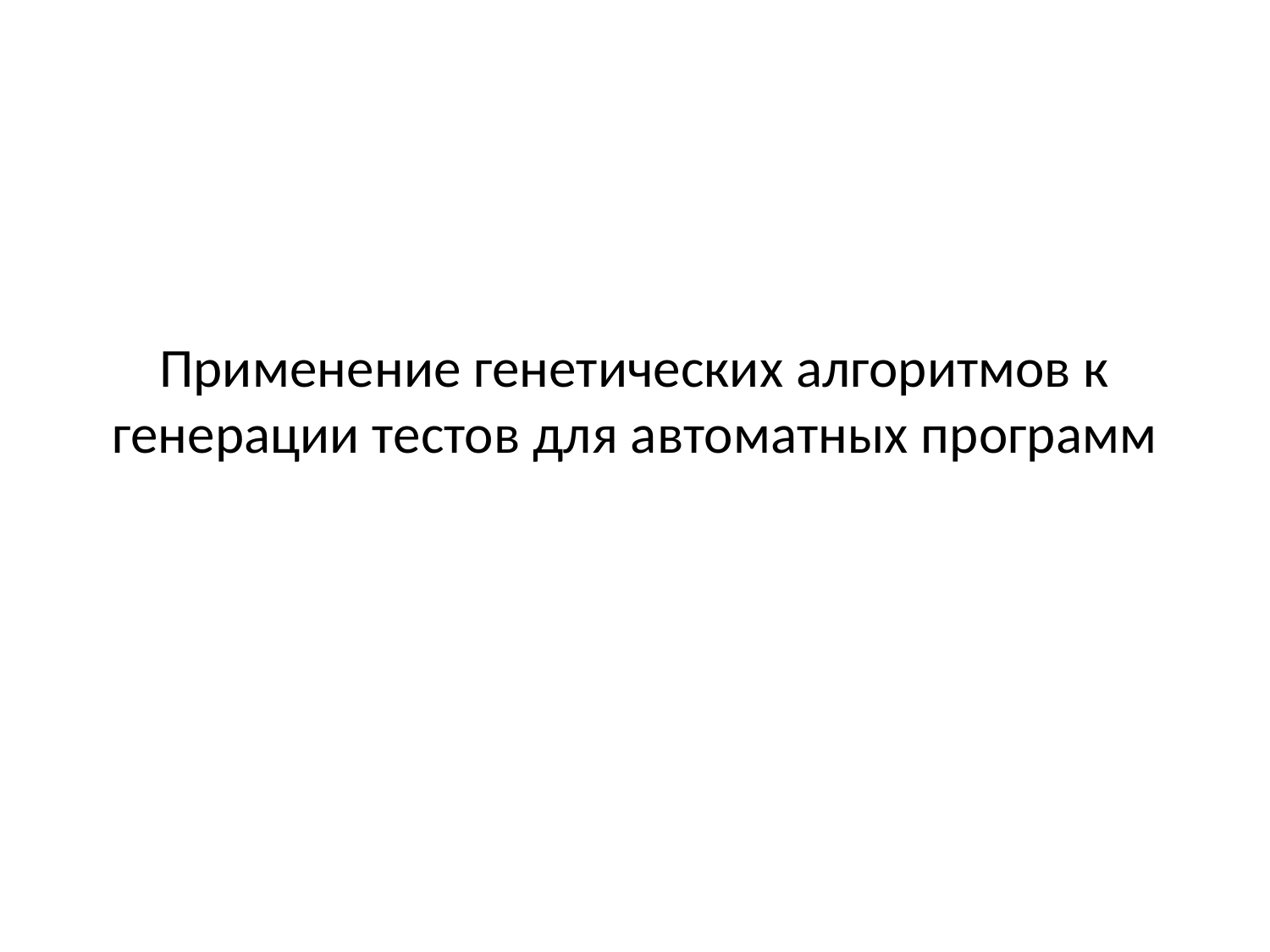

# Применение генетических алгоритмов к генерации тестов для автоматных программ